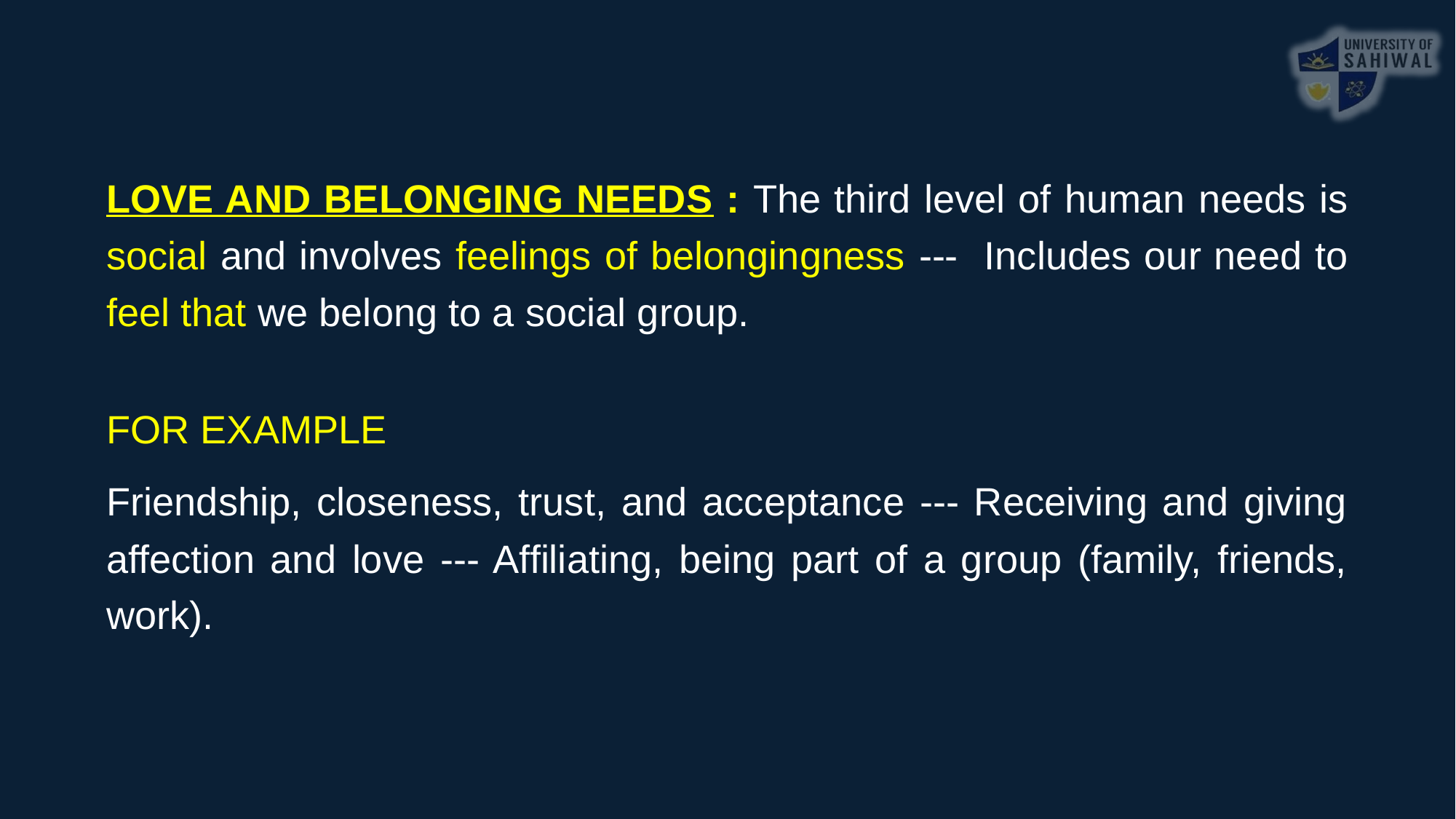

LOVE AND BELONGING NEEDS : The third level of human needs is social and involves feelings of belongingness ---  Includes our need to feel that we belong to a social group.

FOR EXAMPLE
Friendship, closeness, trust, and acceptance --- Receiving and giving affection and love --- Affiliating, being part of a group (family, friends, work).